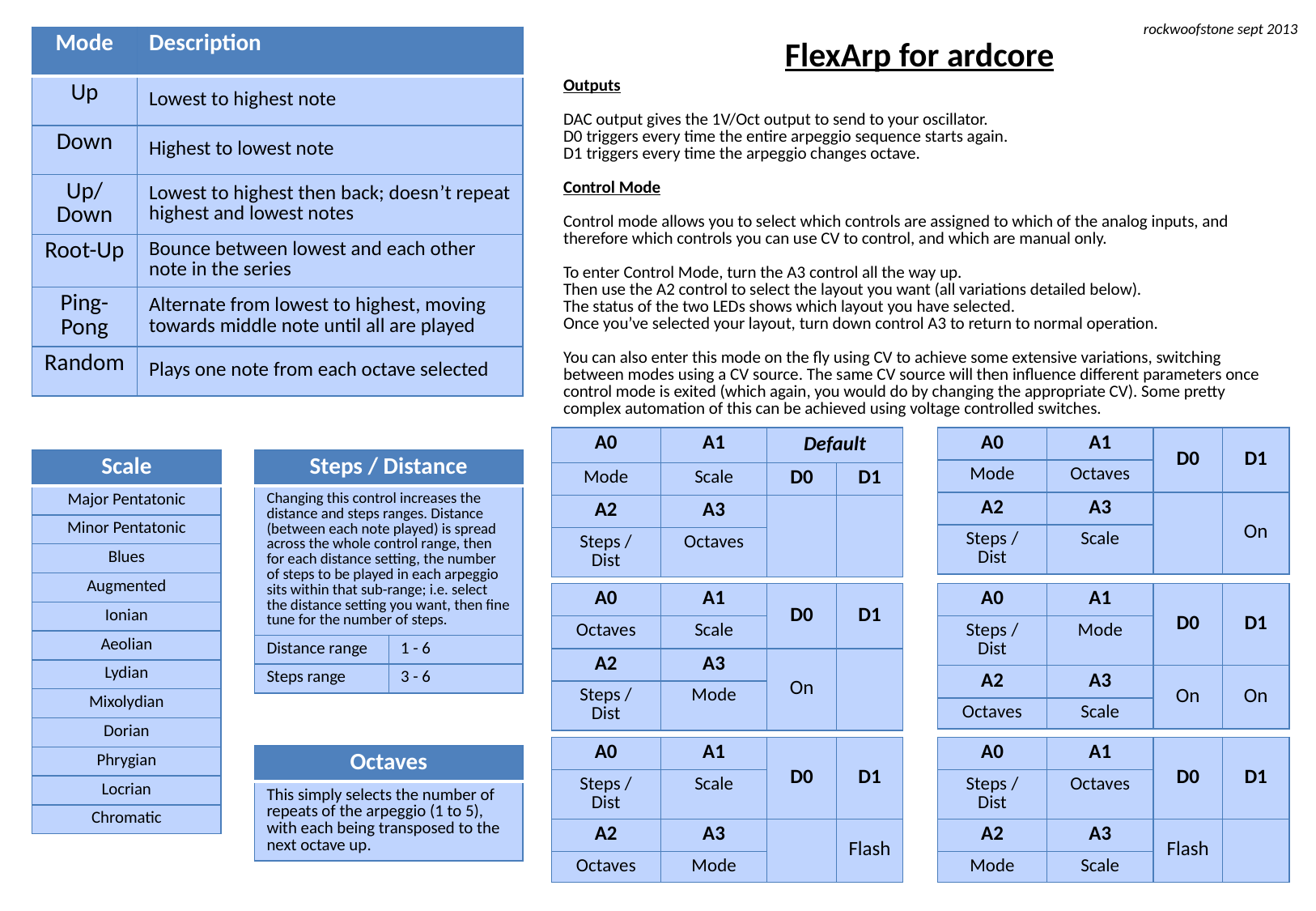

rockwoofstone sept 2013
| Mode | Description |
| --- | --- |
| Up | Lowest to highest note |
| Down | Highest to lowest note |
| Up/Down | Lowest to highest then back; doesn’t repeat highest and lowest notes |
| Root-Up | Bounce between lowest and each other note in the series |
| Ping-Pong | Alternate from lowest to highest, moving towards middle note until all are played |
| Random | Plays one note from each octave selected |
FlexArp for ardcore
Outputs

DAC output gives the 1V/Oct output to send to your oscillator.
D0 triggers every time the entire arpeggio sequence starts again.
D1 triggers every time the arpeggio changes octave.

Control Mode

Control mode allows you to select which controls are assigned to which of the analog inputs, and therefore which controls you can use CV to control, and which are manual only.

To enter Control Mode, turn the A3 control all the way up.
Then use the A2 control to select the layout you want (all variations detailed below).
The status of the two LEDs shows which layout you have selected.
Once you’ve selected your layout, turn down control A3 to return to normal operation.

You can also enter this mode on the fly using CV to achieve some extensive variations, switching between modes using a CV source. The same CV source will then influence different parameters once control mode is exited (which again, you would do by changing the appropriate CV). Some pretty complex automation of this can be achieved using voltage controlled switches.
| A0 | A1 | Default |  |
| --- | --- | --- | --- |
| Mode | Scale | D0 | D1 |
| A2 | A3 |  |  |
| Steps / Dist | Octaves |  |  |
| A0 | A1 | D0 | D1 |
| --- | --- | --- | --- |
| Mode | Octaves |  |  |
| A2 | A3 |  | On |
| Steps / Dist | Scale |  |  |
| Scale |
| --- |
| Major Pentatonic |
| Minor Pentatonic |
| Blues |
| Augmented |
| Ionian |
| Aeolian |
| Lydian |
| Mixolydian |
| Dorian |
| Phrygian |
| Locrian |
| Chromatic |
| Steps / Distance |  |
| --- | --- |
| Changing this control increases the distance and steps ranges. Distance (between each note played) is spread across the whole control range, then for each distance setting, the number of steps to be played in each arpeggio sits within that sub-range; i.e. select the distance setting you want, then fine tune for the number of steps. |  |
| Distance range | 1 - 6 |
| Steps range | 3 - 6 |
| A0 | A1 | D0 | D1 |
| --- | --- | --- | --- |
| Octaves | Scale |  |  |
| A2 | A3 | On |  |
| Steps / Dist | Mode |  |  |
| A0 | A1 | D0 | D1 |
| --- | --- | --- | --- |
| Steps / Dist | Mode |  |  |
| A2 | A3 | On | On |
| Octaves | Scale |  |  |
| A0 | A1 | D0 | D1 |
| --- | --- | --- | --- |
| Steps / Dist | Scale |  |  |
| A2 | A3 |  | Flash |
| Octaves | Mode |  |  |
| A0 | A1 | D0 | D1 |
| --- | --- | --- | --- |
| Steps / Dist | Octaves |  |  |
| A2 | A3 | Flash |  |
| Mode | Scale |  |  |
| Octaves |
| --- |
| This simply selects the number of repeats of the arpeggio (1 to 5), with each being transposed to the next octave up. |